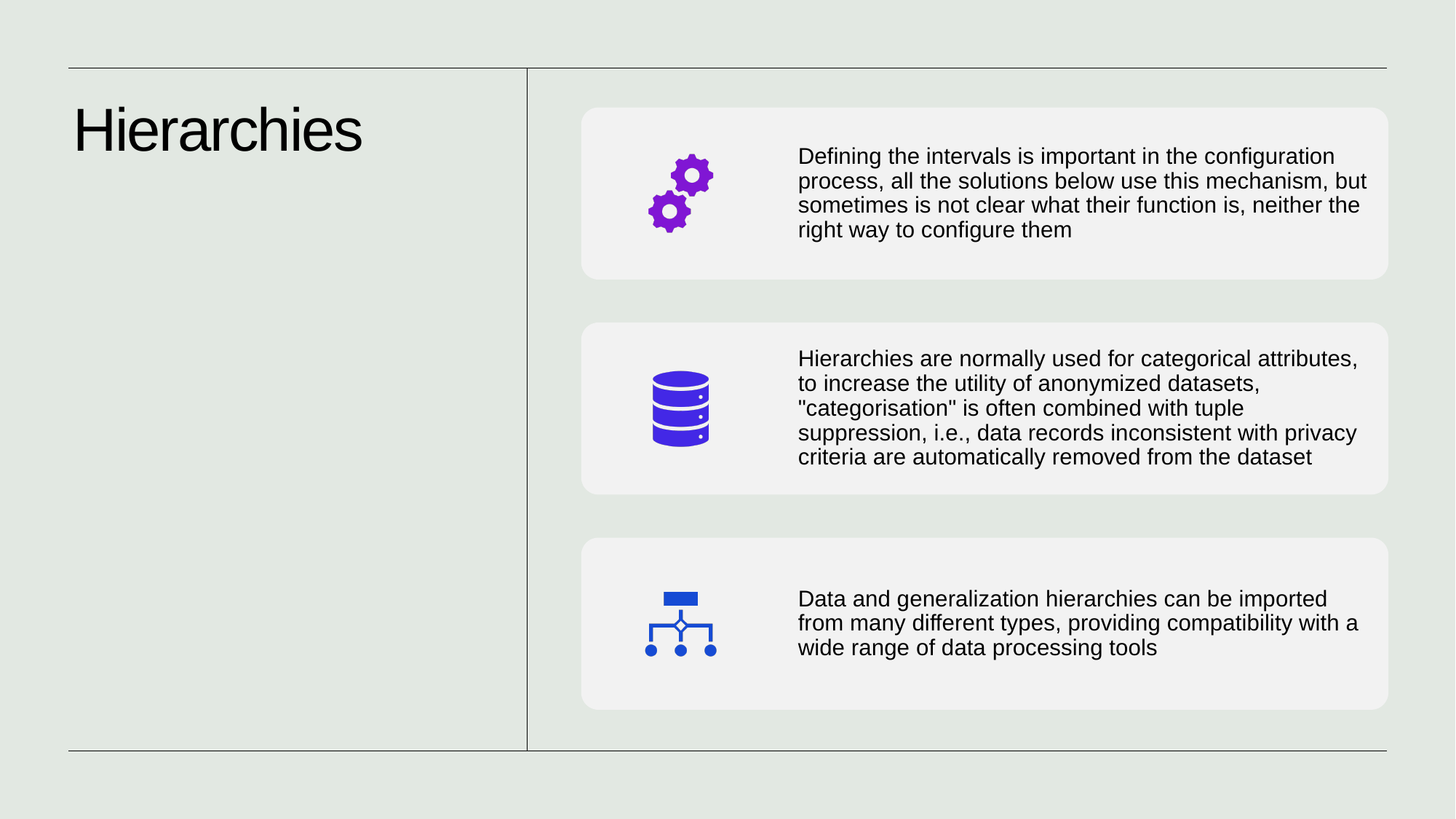

# Hierarchies
Defining the intervals is important in the configuration process, all the solutions below use this mechanism, but sometimes is not clear what their function is, neither the right way to configure them
Hierarchies are normally used for categorical attributes, to increase the utility of anonymized datasets, "categorisation" is often combined with tuple suppression, i.e., data records inconsistent with privacy criteria are automatically removed from the dataset
Data and generalization hierarchies can be imported from many different types, providing compatibility with a wide range of data processing tools